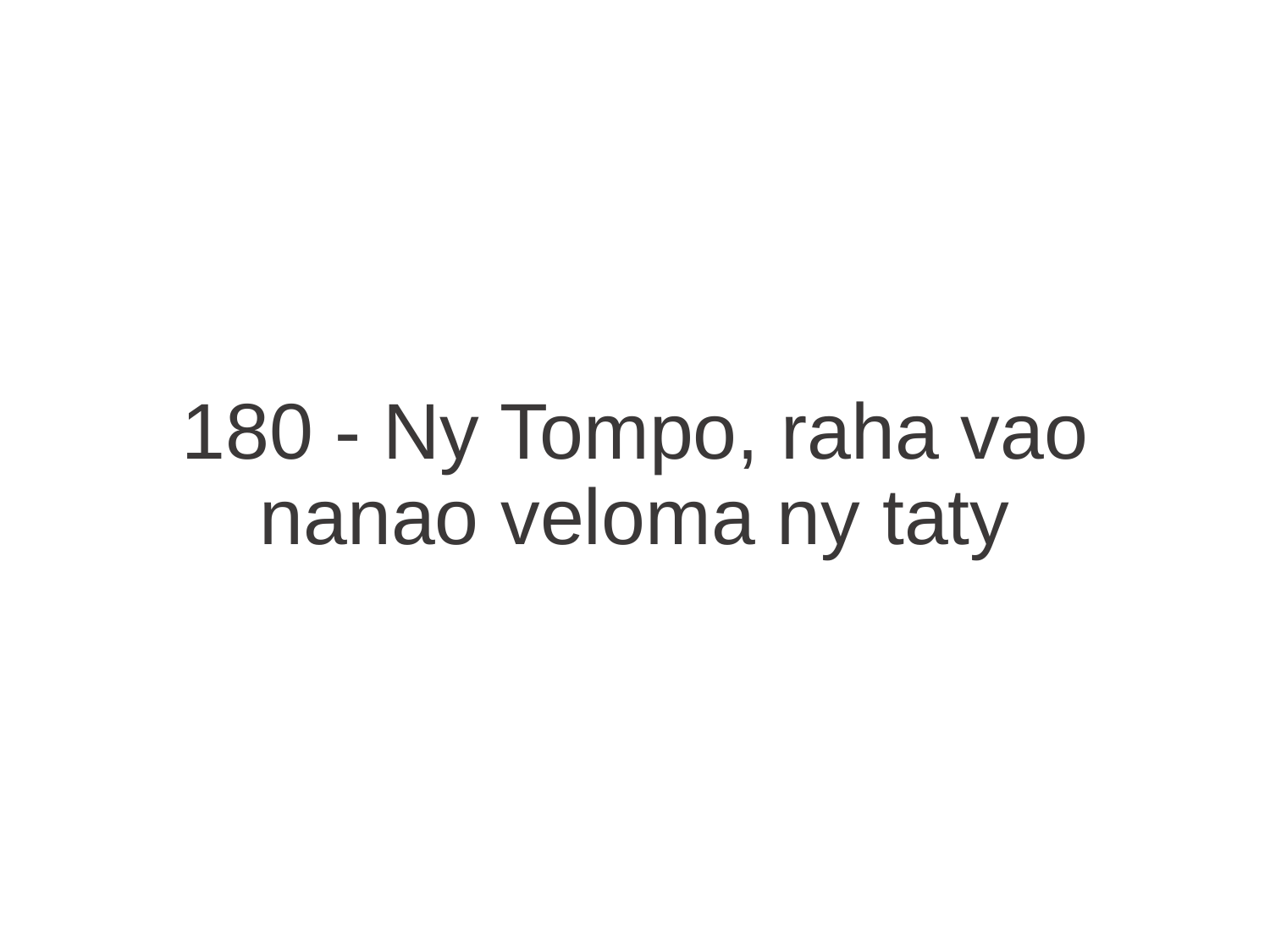

180 - Ny Tompo, raha vao nanao veloma ny taty